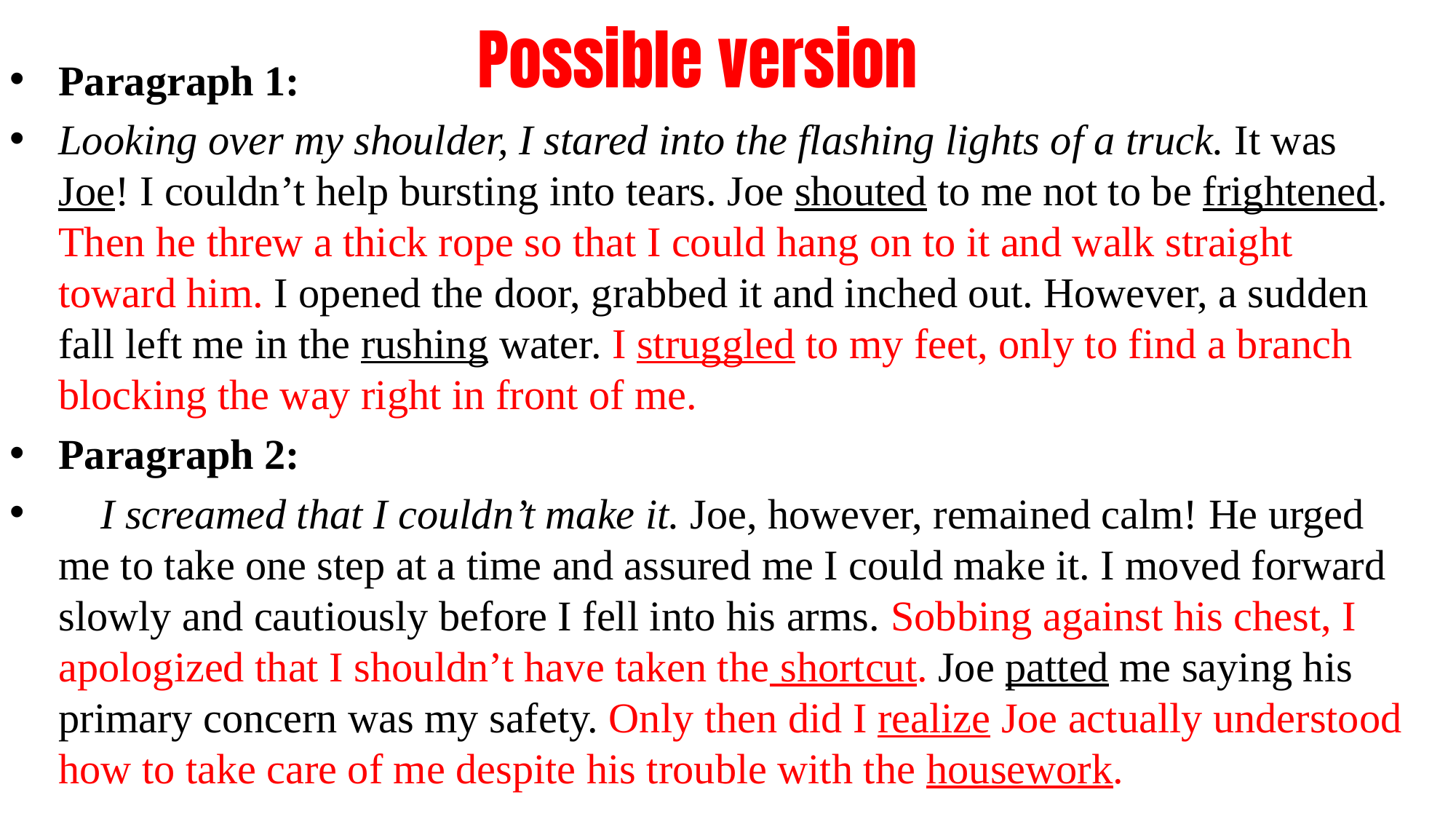

# Possible version
Paragraph 1:
Looking over my shoulder, I stared into the flashing lights of a truck. It was Joe! I couldn’t help bursting into tears. Joe shouted to me not to be frightened. Then he threw a thick rope so that I could hang on to it and walk straight toward him. I opened the door, grabbed it and inched out. However, a sudden fall left me in the rushing water. I struggled to my feet, only to find a branch blocking the way right in front of me.
Paragraph 2:
    I screamed that I couldn’t make it. Joe, however, remained calm! He urged me to take one step at a time and assured me I could make it. I moved forward slowly and cautiously before I fell into his arms. Sobbing against his chest, I apologized that I shouldn’t have taken the shortcut. Joe patted me saying his primary concern was my safety. Only then did I realize Joe actually understood how to take care of me despite his trouble with the housework.